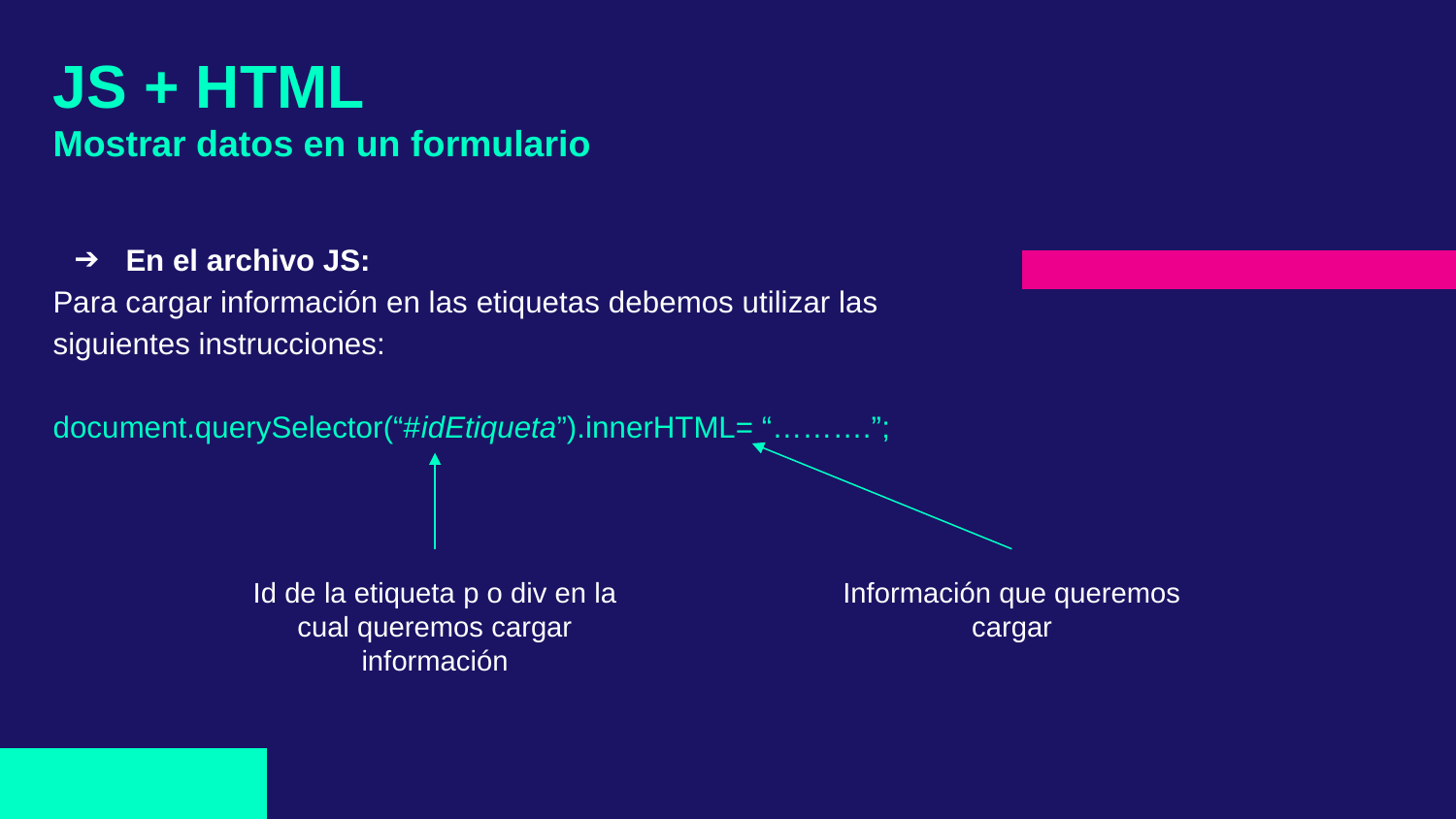

# JS + HTML
Mostrar datos en un formulario
En el archivo JS:
Para cargar información en las etiquetas debemos utilizar las siguientes instrucciones:

document.querySelector(“#idEtiqueta”).innerHTML= “……….”;

Id de la etiqueta p o div en la cual queremos cargar información

Información que queremos cargar